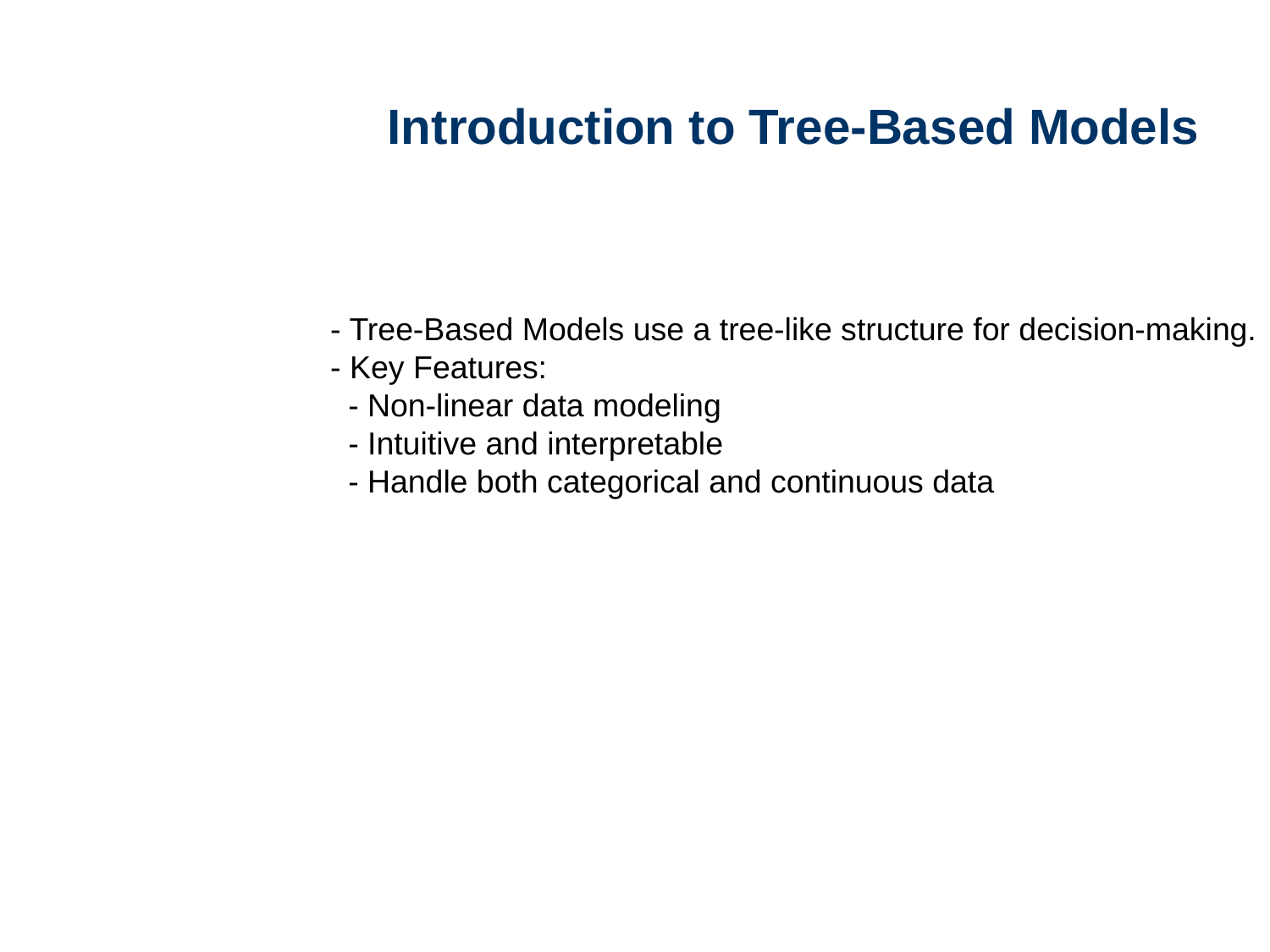

#
Introduction to Tree-Based Models

- Tree-Based Models use a tree-like structure for decision-making.
- Key Features:
  - Non-linear data modeling
  - Intuitive and interpretable
  - Handle both categorical and continuous data